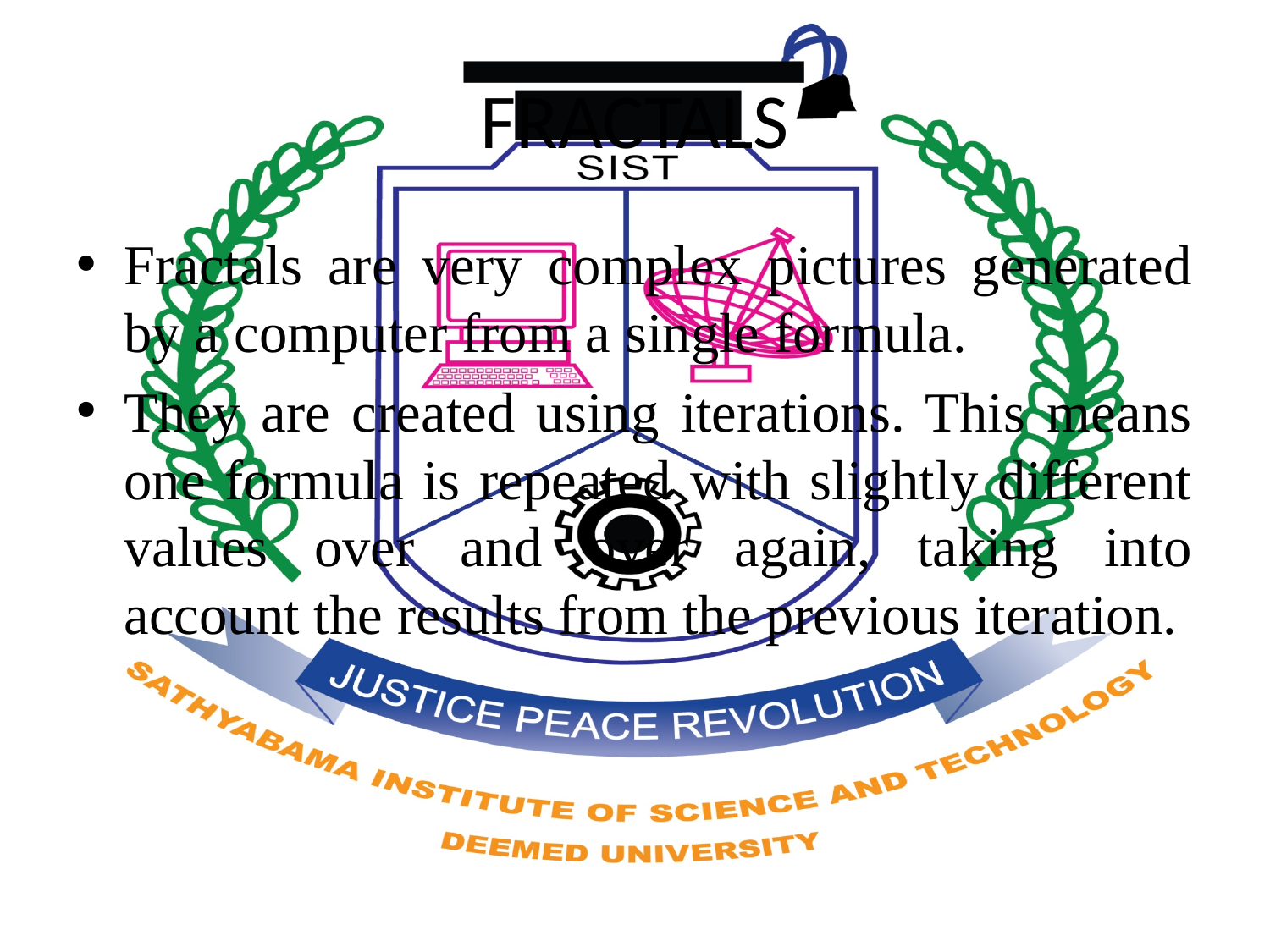

# FRACTALS
Fractals are very complex pictures generated by a computer from a single formula.
They are created using iterations. This means one formula is repeated with slightly different values over and over again, taking into account the results from the previous iteration.